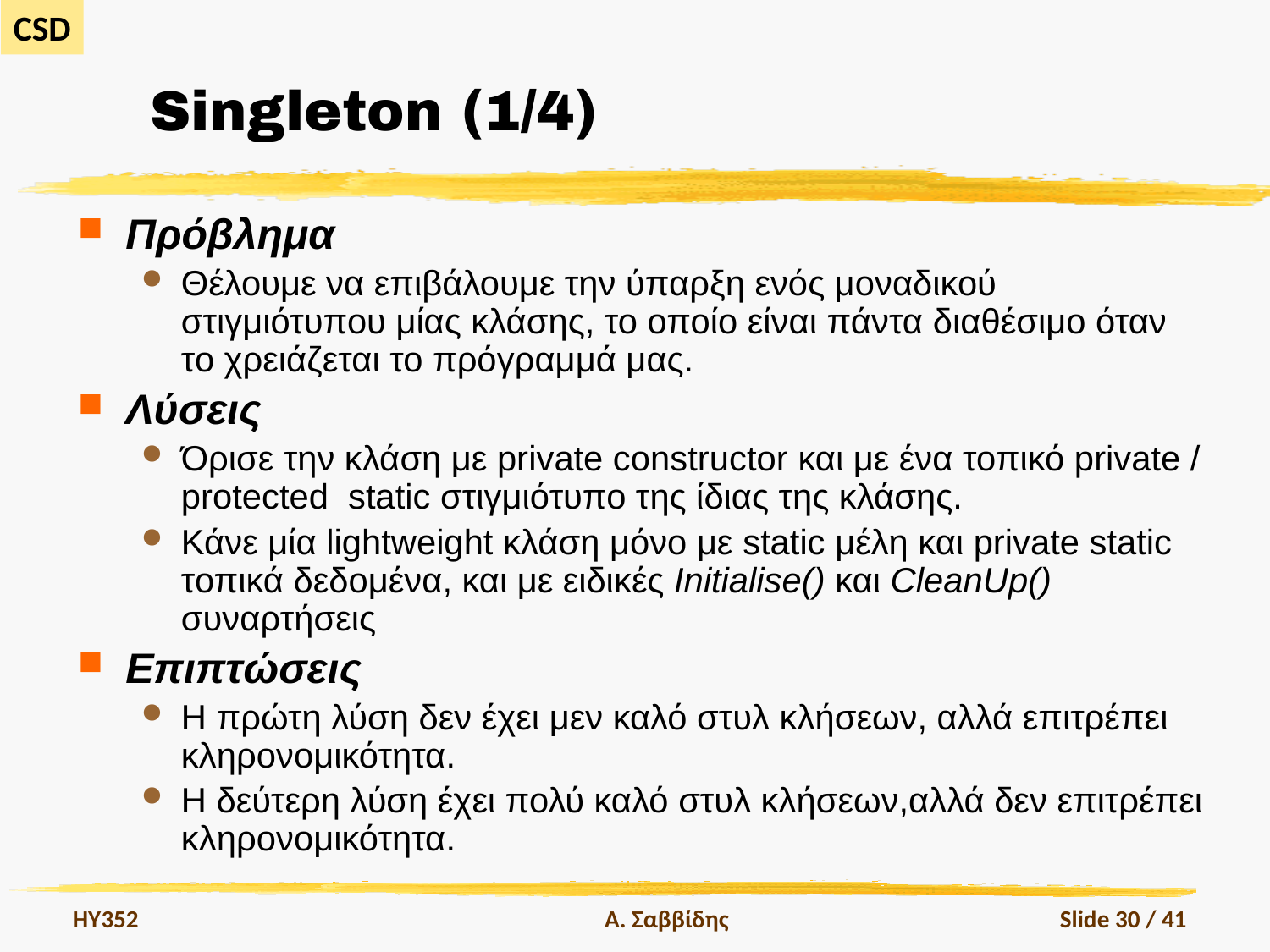

# Singleton (1/4)
Πρόβλημα
Θέλουμε να επιβάλουμε την ύπαρξη ενός μοναδικού στιγμιότυπου μίας κλάσης, το οποίο είναι πάντα διαθέσιμο όταν το χρειάζεται το πρόγραμμά μας.
Λύσεις
Όρισε την κλάση με private constructor και με ένα τοπικό private / protected  static στιγμιότυπο της ίδιας της κλάσης.
Κάνε μία lightweight κλάση μόνο με static μέλη και private static τοπικά δεδομένα, και με ειδικές Initialise() και CleanUp() συναρτήσεις
Επιπτώσεις
Η πρώτη λύση δεν έχει μεν καλό στυλ κλήσεων, αλλά επιτρέπει κληρονομικότητα.
Η δεύτερη λύση έχει πολύ καλό στυλ κλήσεων,αλλά δεν επιτρέπει κληρονομικότητα.
HY352
Α. Σαββίδης
Slide 30 / 41